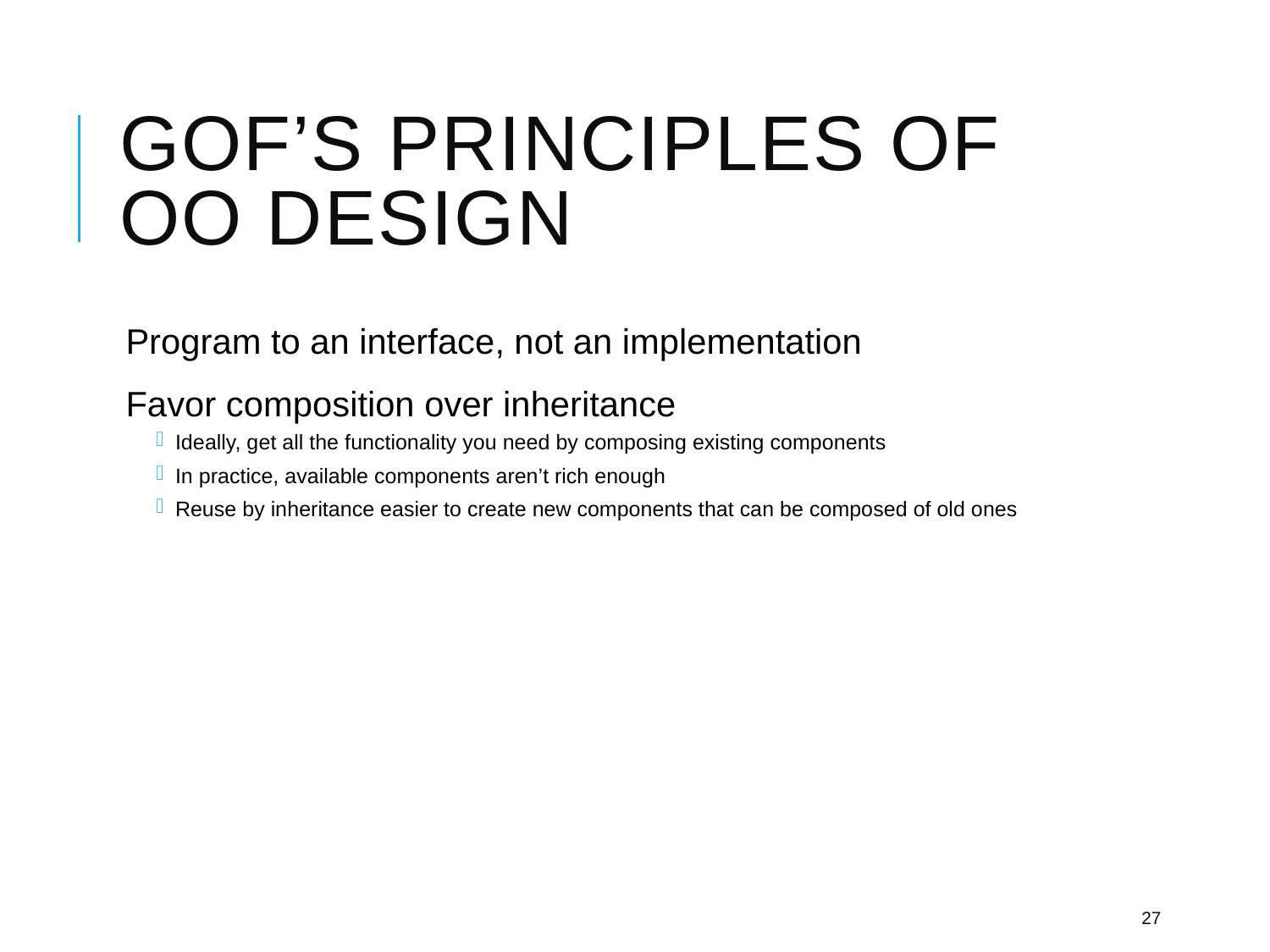

# GoF’s Principles of OO design
Program to an interface, not an implementation
Favor composition over inheritance
Ideally, get all the functionality you need by composing existing components
In practice, available components aren’t rich enough
Reuse by inheritance easier to create new components that can be composed of old ones
27